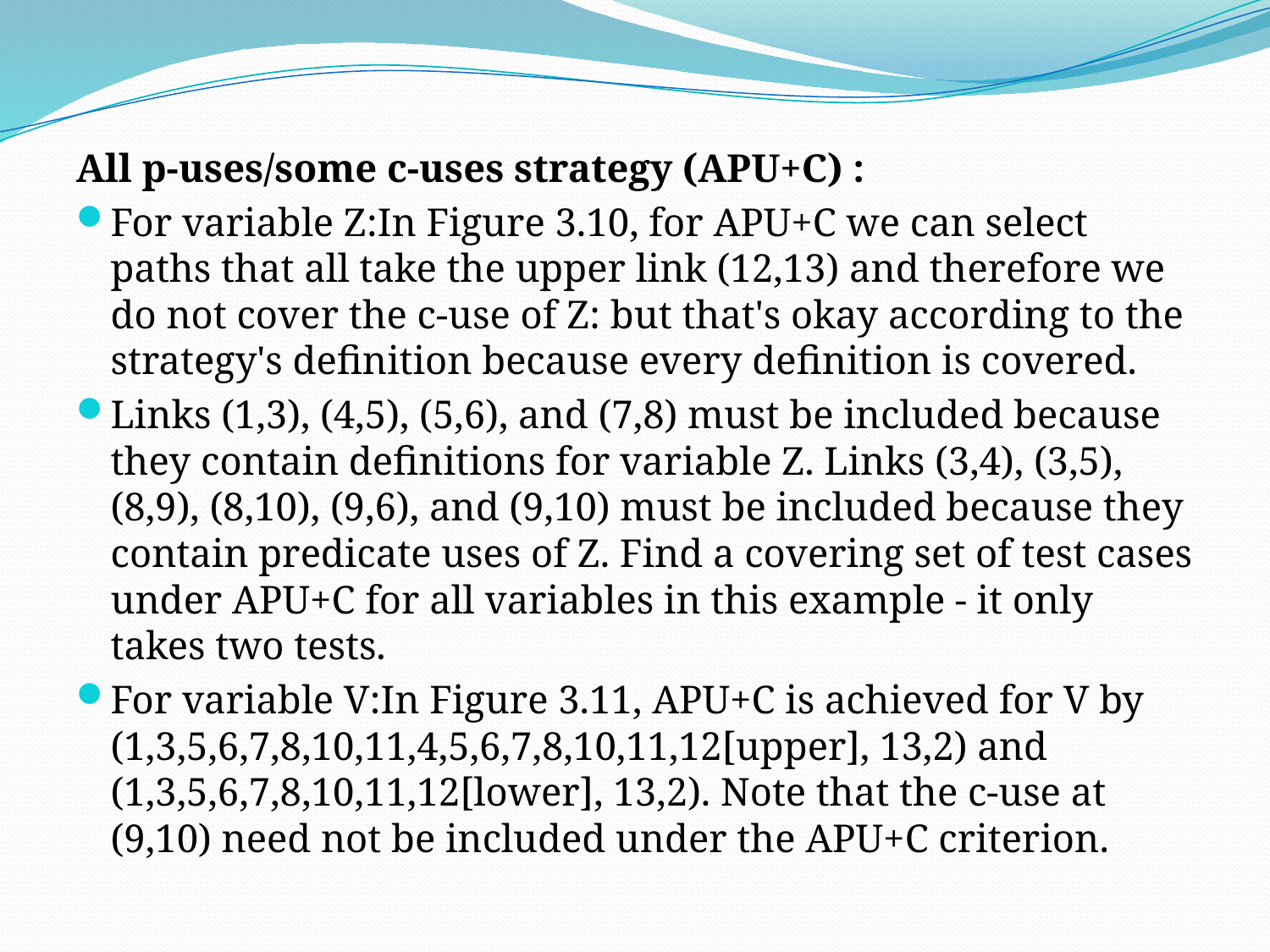

All p-uses/some c-uses strategy (APU+C) :
For variable Z:In Figure 3.10, for APU+C we can select paths that all take the upper link (12,13) and therefore we do not cover the c-use of Z: but that's okay according to the strategy's definition because every definition is covered.
Links (1,3), (4,5), (5,6), and (7,8) must be included because they contain definitions for variable Z. Links (3,4), (3,5), (8,9), (8,10), (9,6), and (9,10) must be included because they contain predicate uses of Z. Find a covering set of test cases under APU+C for all variables in this example - it only takes two tests.
For variable V:In Figure 3.11, APU+C is achieved for V by (1,3,5,6,7,8,10,11,4,5,6,7,8,10,11,12[upper], 13,2) and (1,3,5,6,7,8,10,11,12[lower], 13,2). Note that the c-use at (9,10) need not be included under the APU+C criterion.